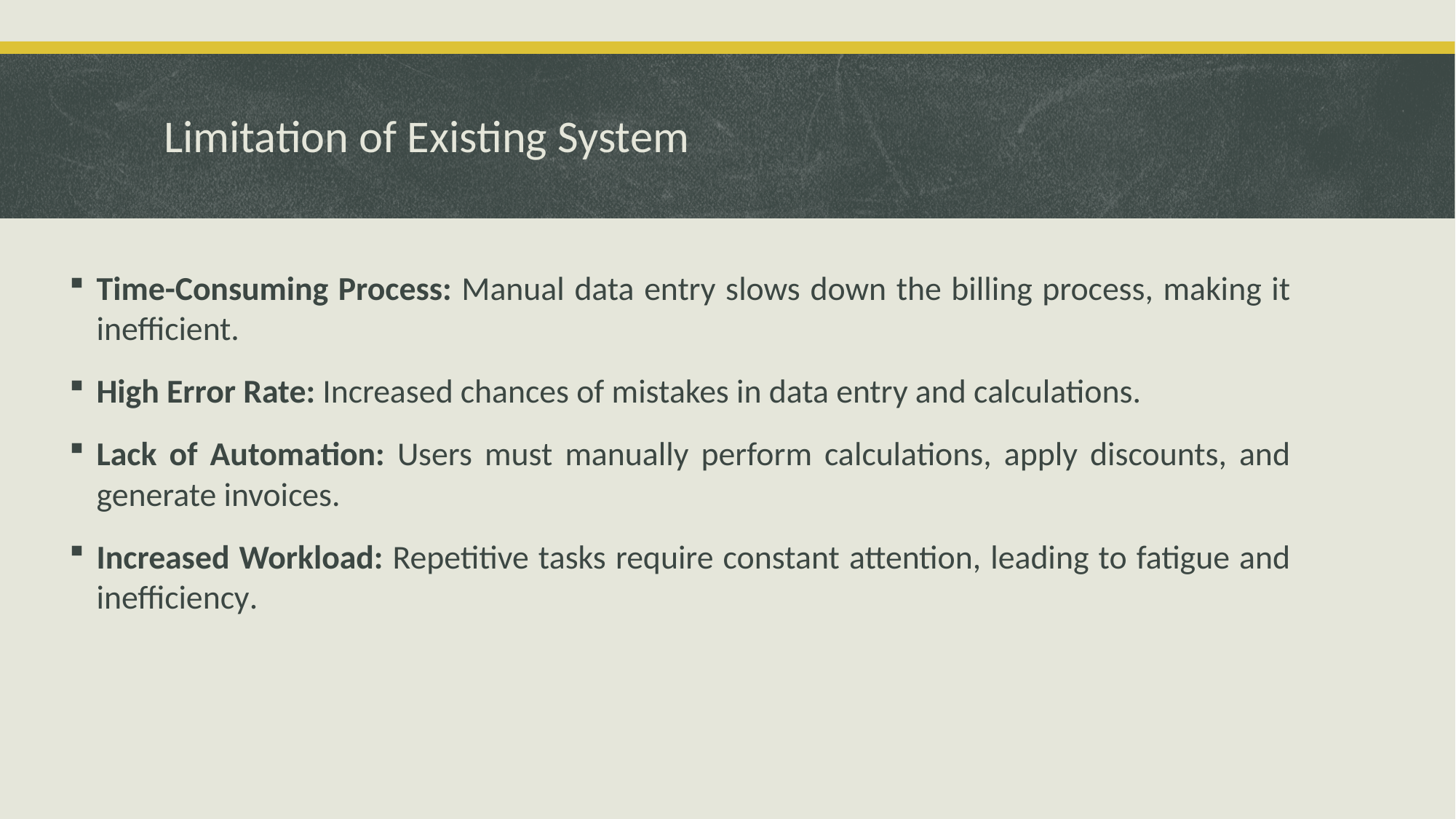

# Limitation of Existing System
Time-Consuming Process: Manual data entry slows down the billing process, making it inefficient.
High Error Rate: Increased chances of mistakes in data entry and calculations.
Lack of Automation: Users must manually perform calculations, apply discounts, and generate invoices.
Increased Workload: Repetitive tasks require constant attention, leading to fatigue and inefficiency.